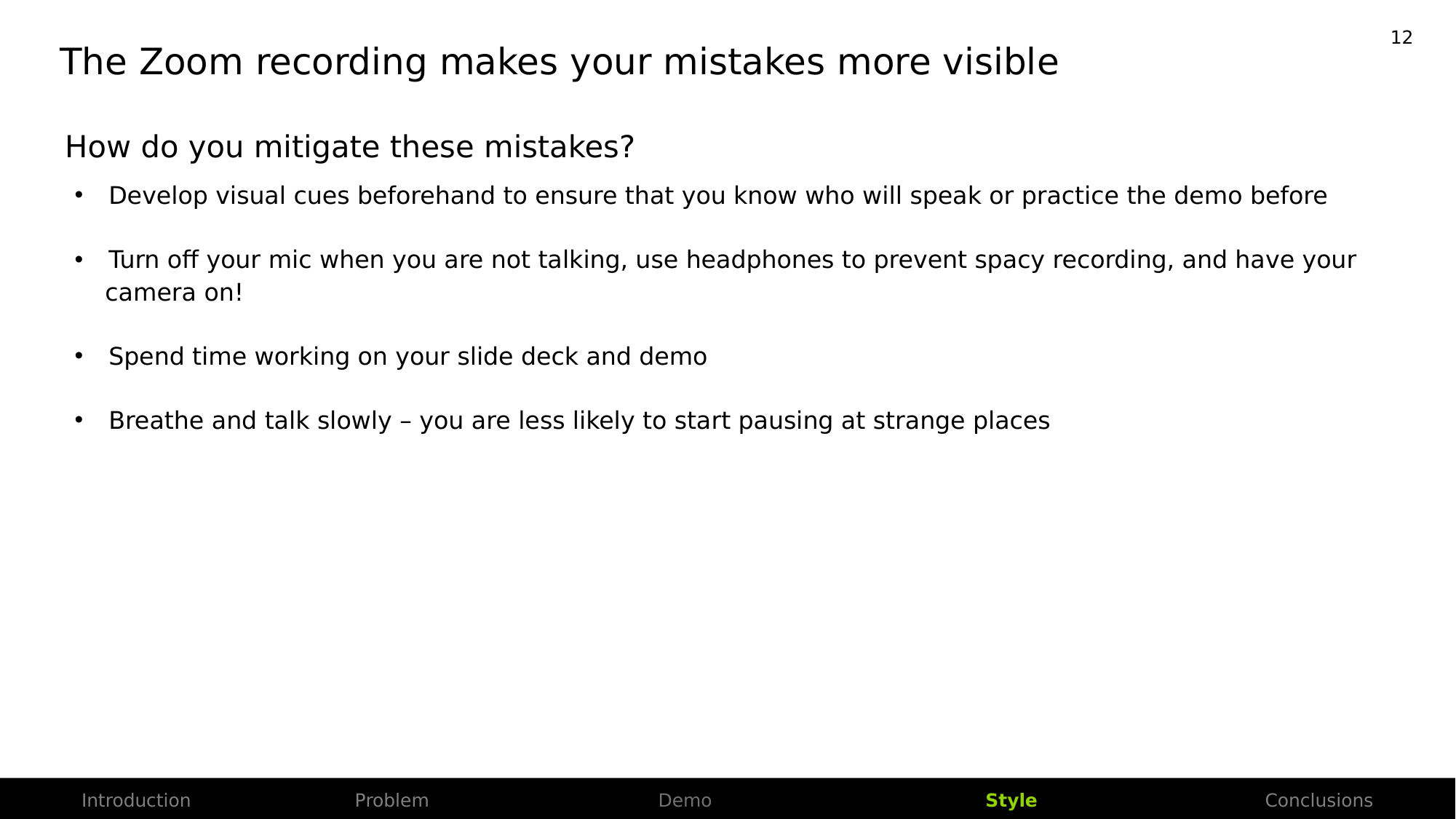

The Zoom recording makes your mistakes more visible
How do you mitigate these mistakes?
Develop visual cues beforehand to ensure that you know who will speak or practice the demo before

Turn off your mic when you are not talking, use headphones to prevent spacy recording, and have your
    camera on!

Spend time working on your slide deck and demo

Breathe and talk slowly – you are less likely to start pausing at strange places